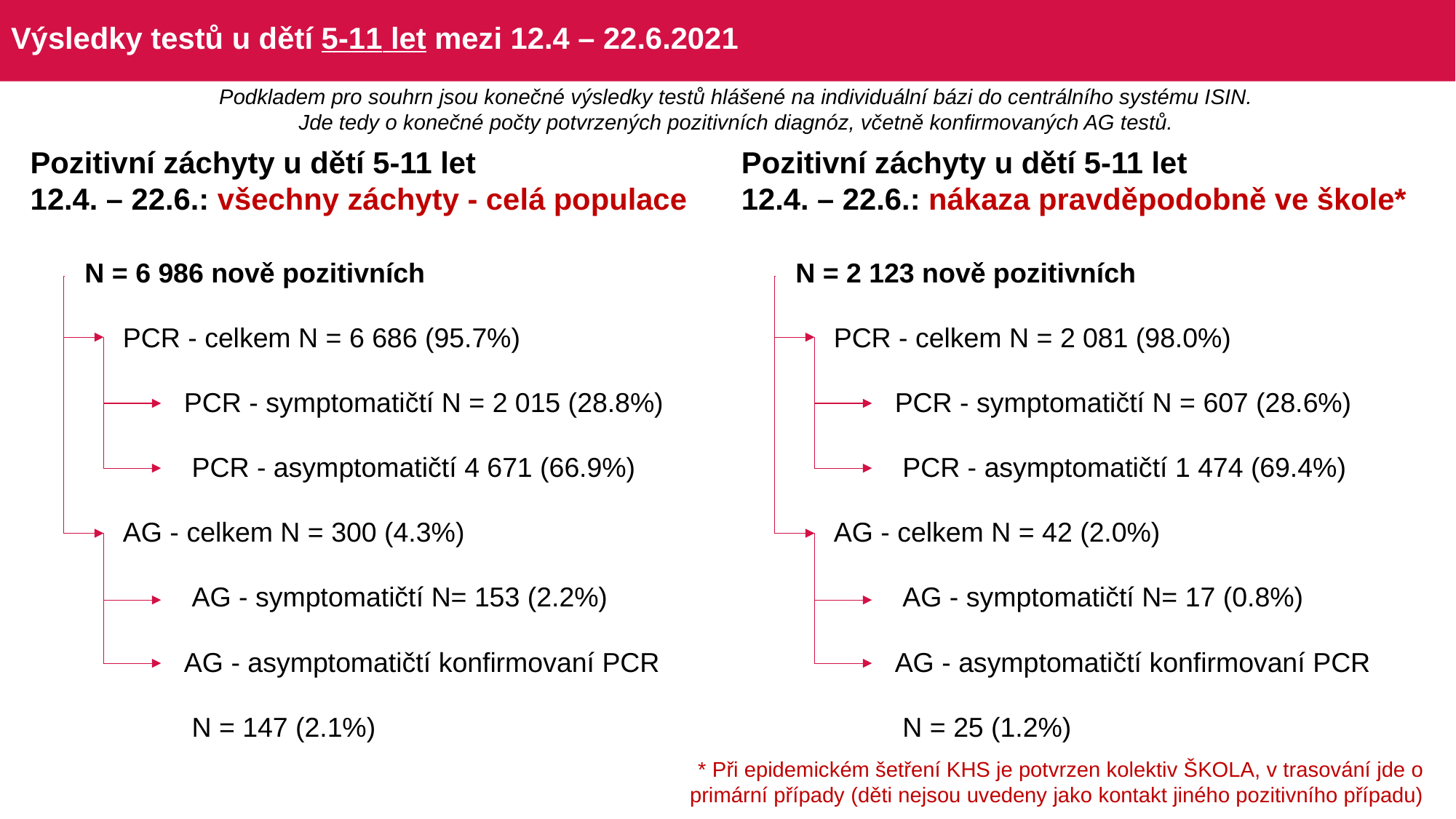

# Výsledky testů u dětí 5-11 let mezi 12.4 – 22.6.2021
Podkladem pro souhrn jsou konečné výsledky testů hlášené na individuální bázi do centrálního systému ISIN.
Jde tedy o konečné počty potvrzených pozitivních diagnóz, včetně konfirmovaných AG testů.
Pozitivní záchyty u dětí 5-11 let
12.4. – 22.6.: všechny záchyty - celá populace
Pozitivní záchyty u dětí 5-11 let
12.4. – 22.6.: nákaza pravděpodobně ve škole*
| N = 6 986 nově pozitivních |
| --- |
| PCR - celkem N = 6 686 (95.7%) |
| PCR - symptomatičtí N = 2 015 (28.8%) |
| PCR - asymptomatičtí 4 671 (66.9%) |
| AG - celkem N = 300 (4.3%) |
| AG - symptomatičtí N= 153 (2.2%) |
| AG - asymptomatičtí konfirmovaní PCR |
| N = 147 (2.1%) |
| N = 2 123 nově pozitivních |
| --- |
| PCR - celkem N = 2 081 (98.0%) |
| PCR - symptomatičtí N = 607 (28.6%) |
| PCR - asymptomatičtí 1 474 (69.4%) |
| AG - celkem N = 42 (2.0%) |
| AG - symptomatičtí N= 17 (0.8%) |
| AG - asymptomatičtí konfirmovaní PCR |
| N = 25 (1.2%) |

* Při epidemickém šetření KHS je potvrzen kolektiv ŠKOLA, v trasování jde o primární případy (děti nejsou uvedeny jako kontakt jiného pozitivního případu)